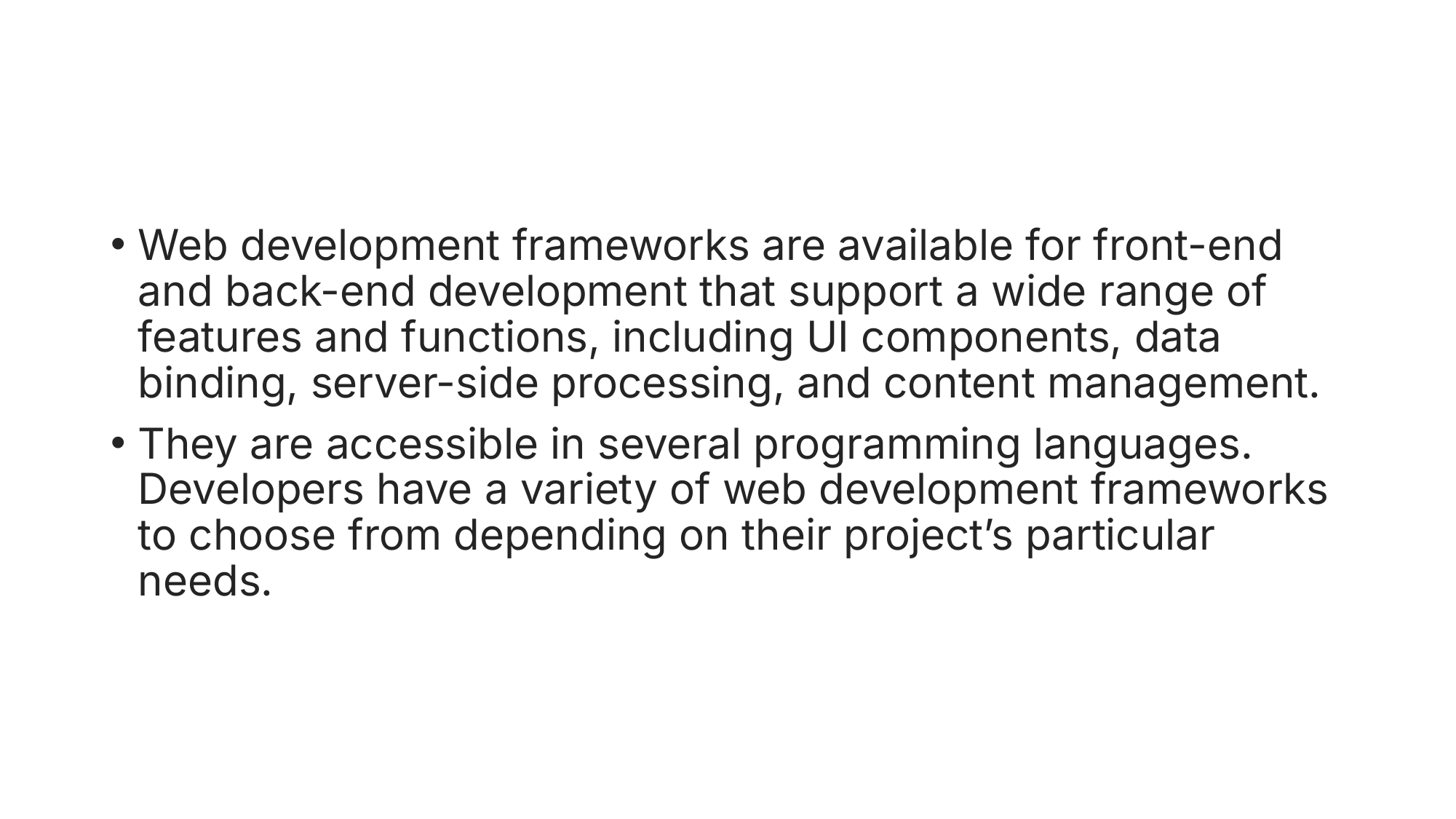

#
Web development frameworks are available for front-end and back-end development that support a wide range of features and functions, including UI components, data binding, server-side processing, and content management.
They are accessible in several programming languages. Developers have a variety of web development frameworks to choose from depending on their project’s particular needs.